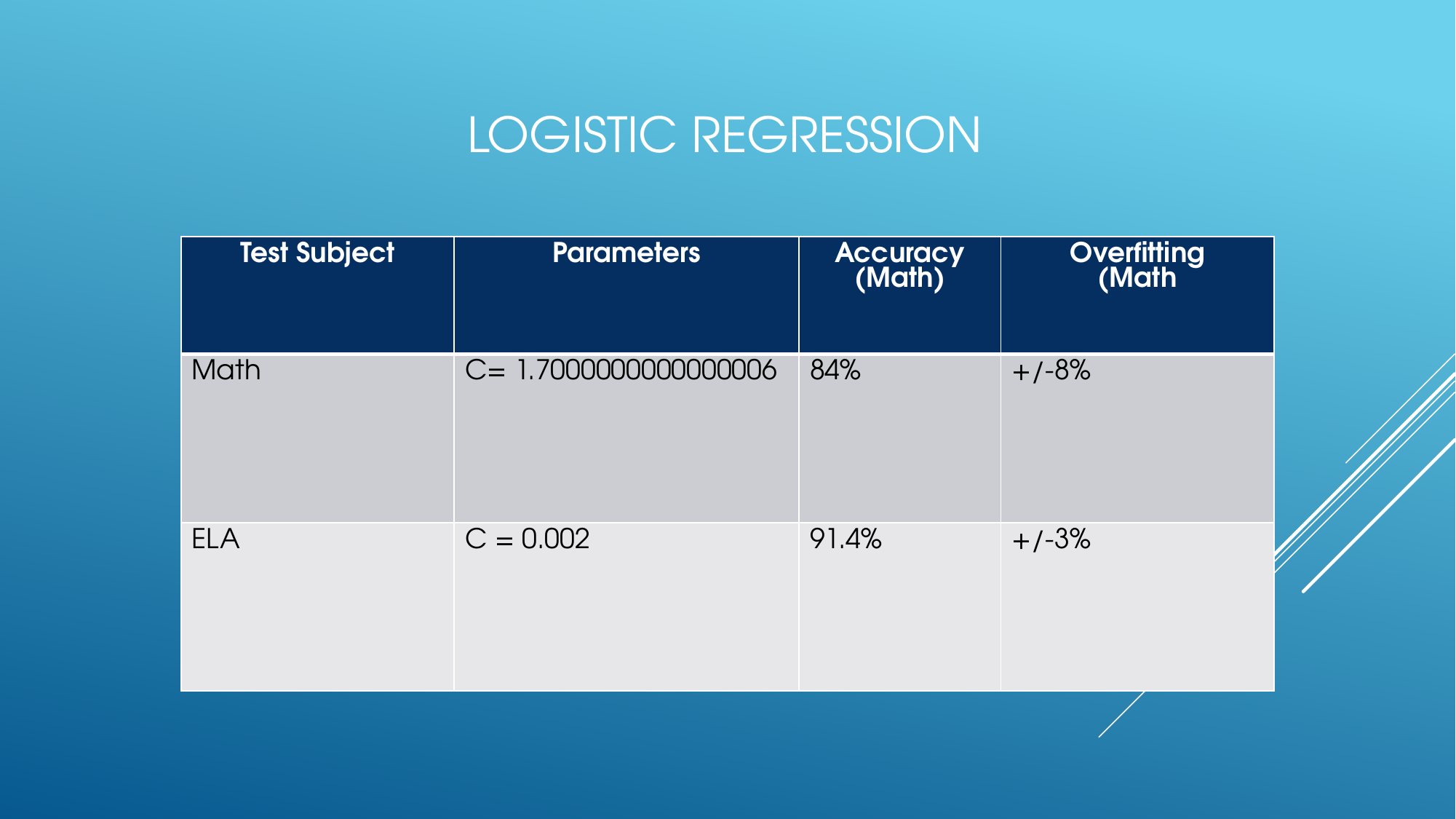

# Logistic Regression
| Test Subject | Parameters | Accuracy (Math) | Overfitting (Math |
| --- | --- | --- | --- |
| Math | C= 1.7000000000000006 | 84% | +/-8% |
| ELA | C = 0.002 | 91.4% | +/-3% |